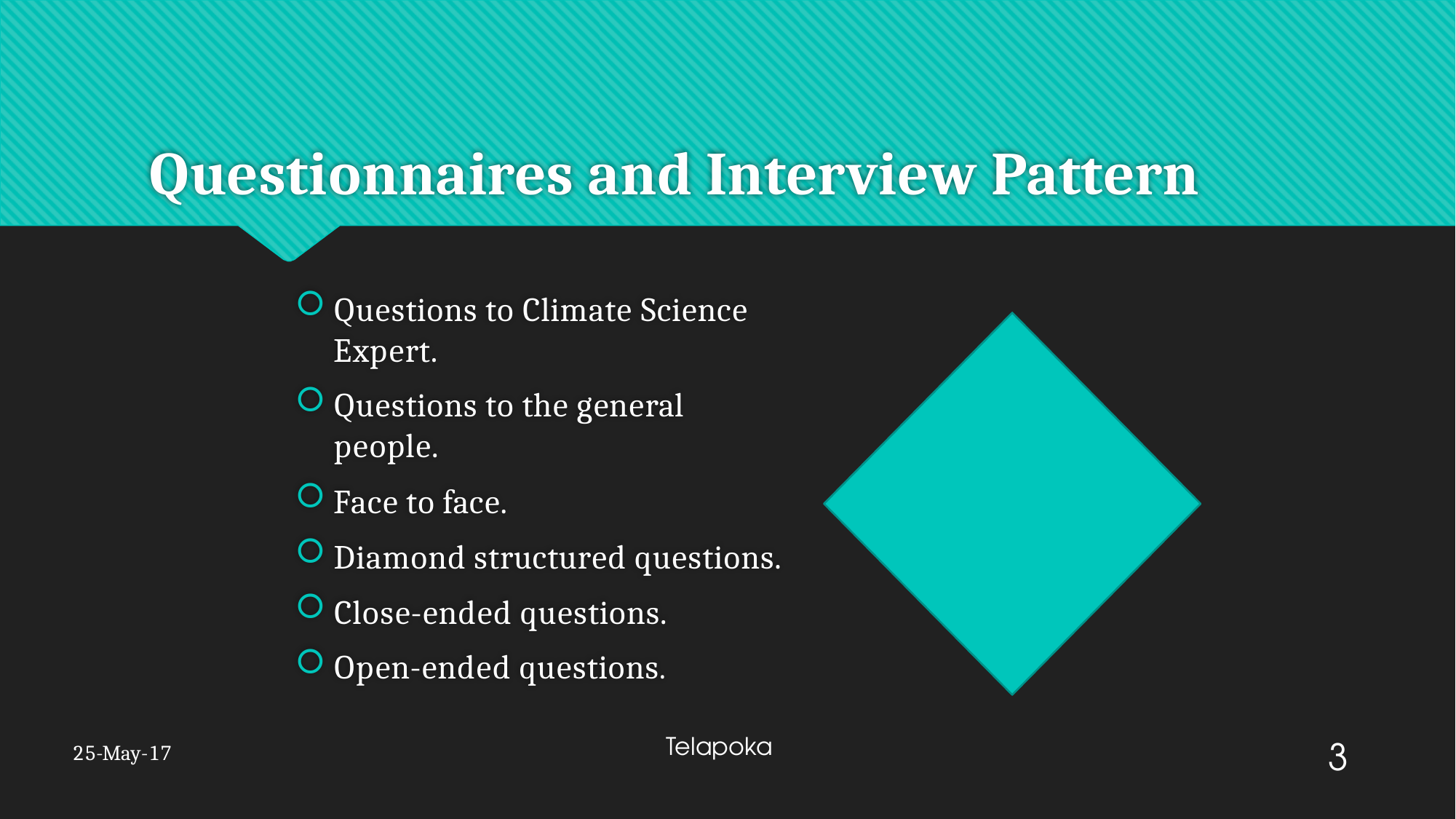

# Questionnaires and Interview Pattern

Questions to Climate Science Expert.
Questions to the general people.
Face to face.
Diamond structured questions.
Close-ended questions.
Open-ended questions.

3
25-May-17
            Telapoka